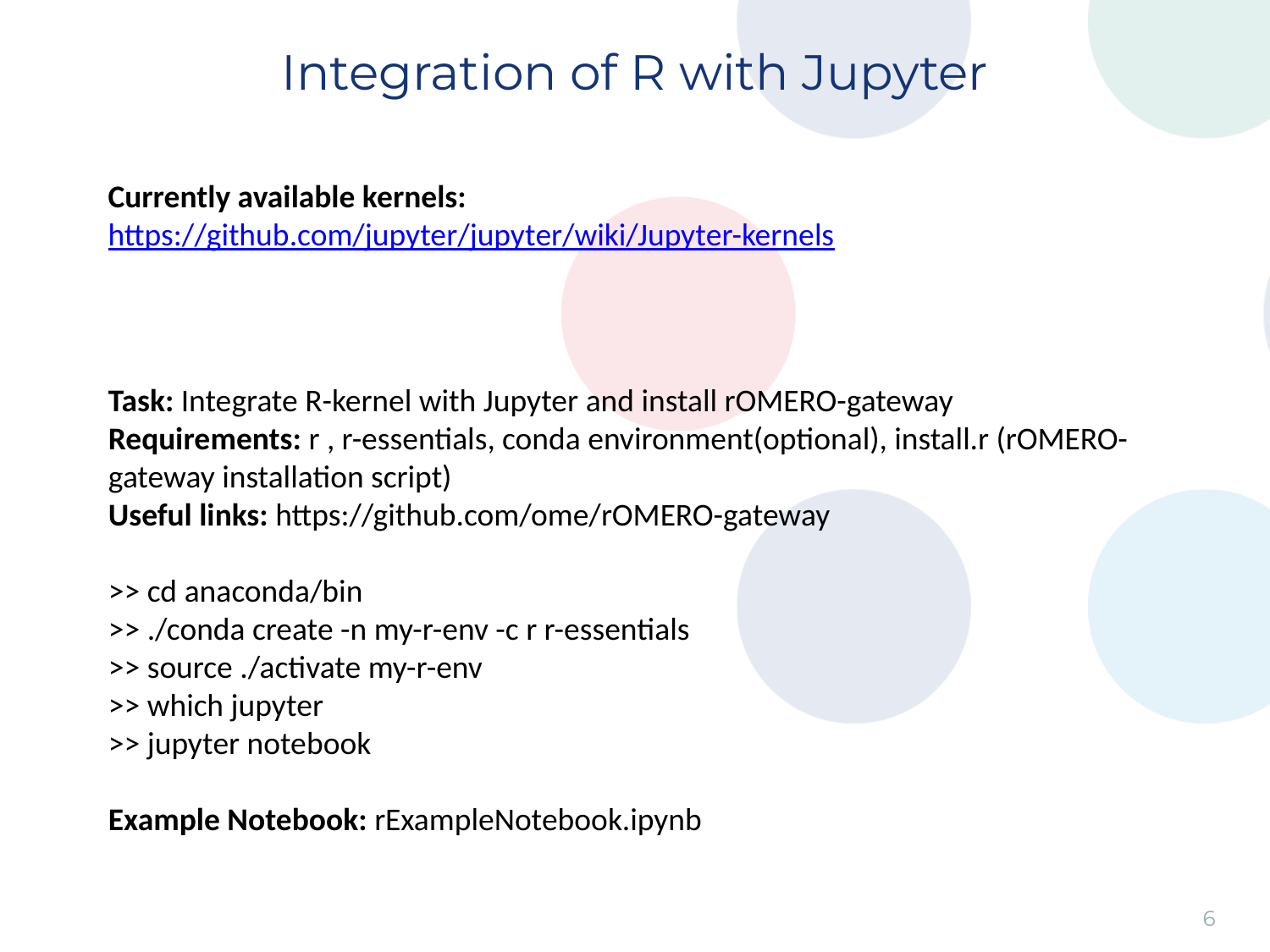

# Integration of R with Jupyter
Currently available kernels:
https://github.com/jupyter/jupyter/wiki/Jupyter-kernels

Task: Integrate R-kernel with Jupyter and install rOMERO-gateway
Requirements: r , r-essentials, conda environment(optional), install.r (rOMERO-gateway installation script)
Useful links: https://github.com/ome/rOMERO-gateway

>> cd anaconda/bin
>> ./conda create -n my-r-env -c r r-essentials
>> source ./activate my-r-env
>> which jupyter
>> jupyter notebook

Example Notebook: rExampleNotebook.ipynb

6